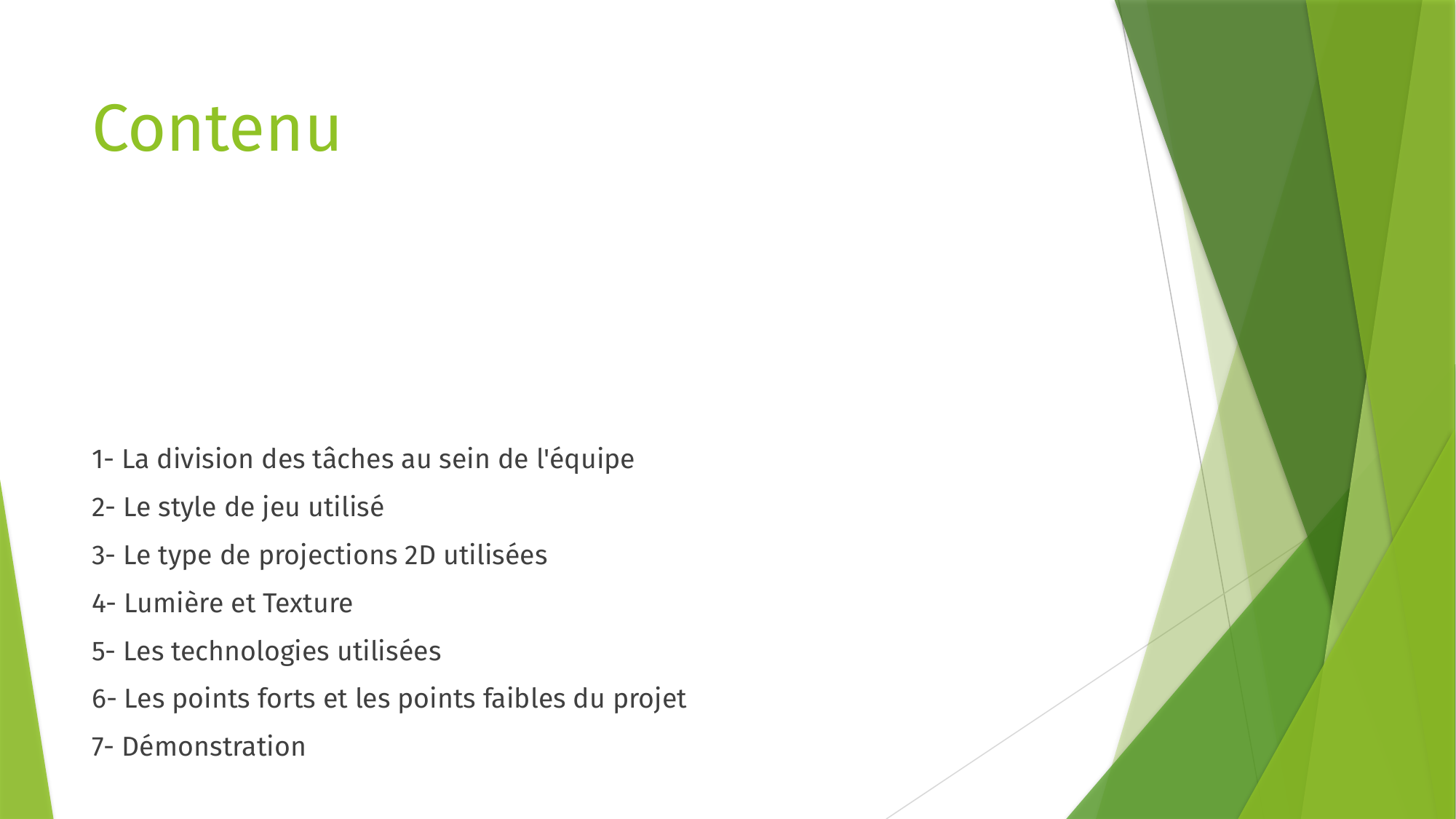

# Contenu

1- La division des tâches au sein de l'équipe
2- Le style de jeu utilisé
3- Le type de projections 2D utilisées
4- Lumière et Texture
5- Les technologies utilisées
6- Les points forts et les points faibles du projet
7- Démonstration